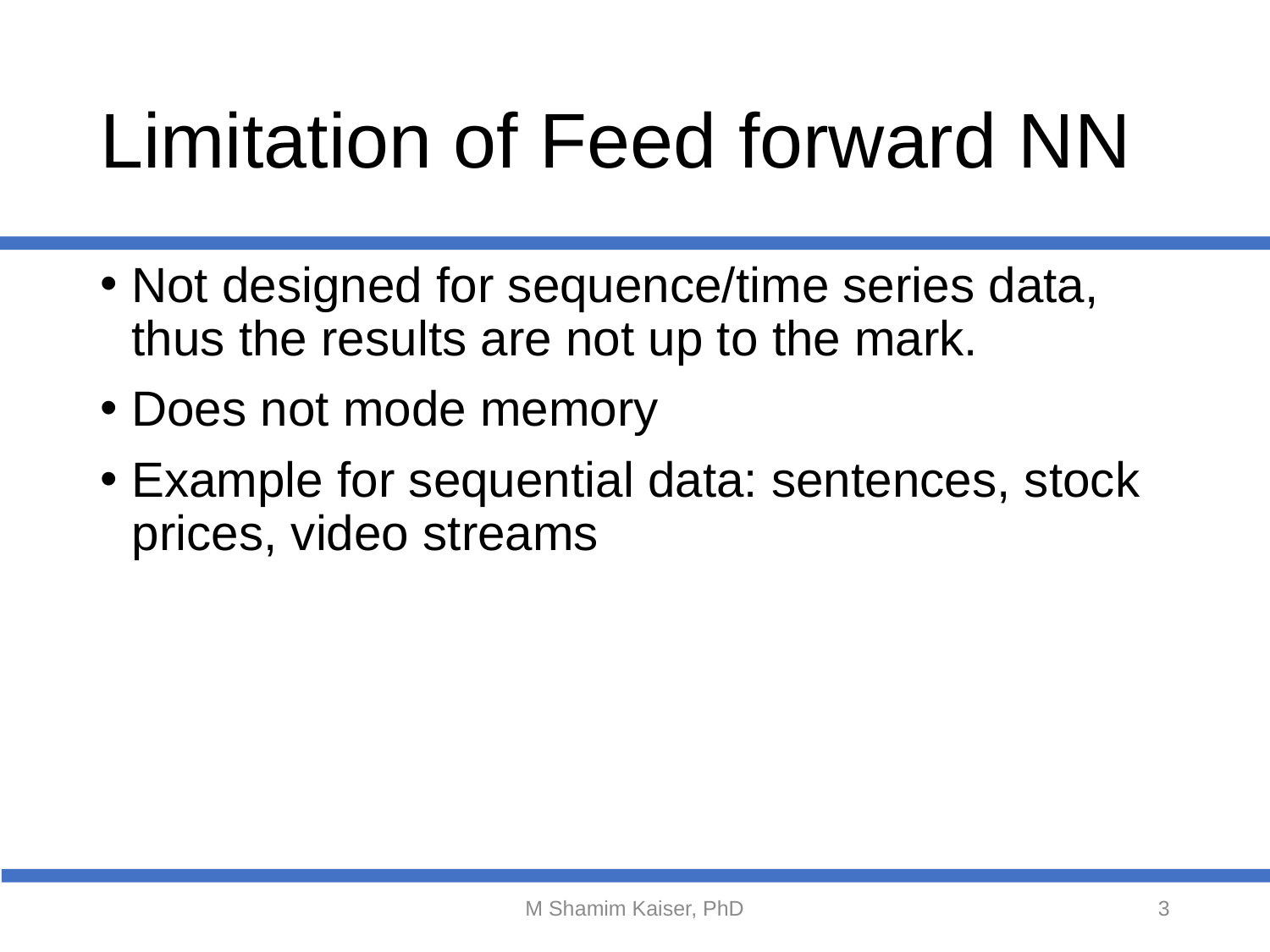

# Limitation of Feed forward NN
Not designed for sequence/time series data, thus the results are not up to the mark.
Does not mode memory
Example for sequential data: sentences, stock prices, video streams
M Shamim Kaiser, PhD
3